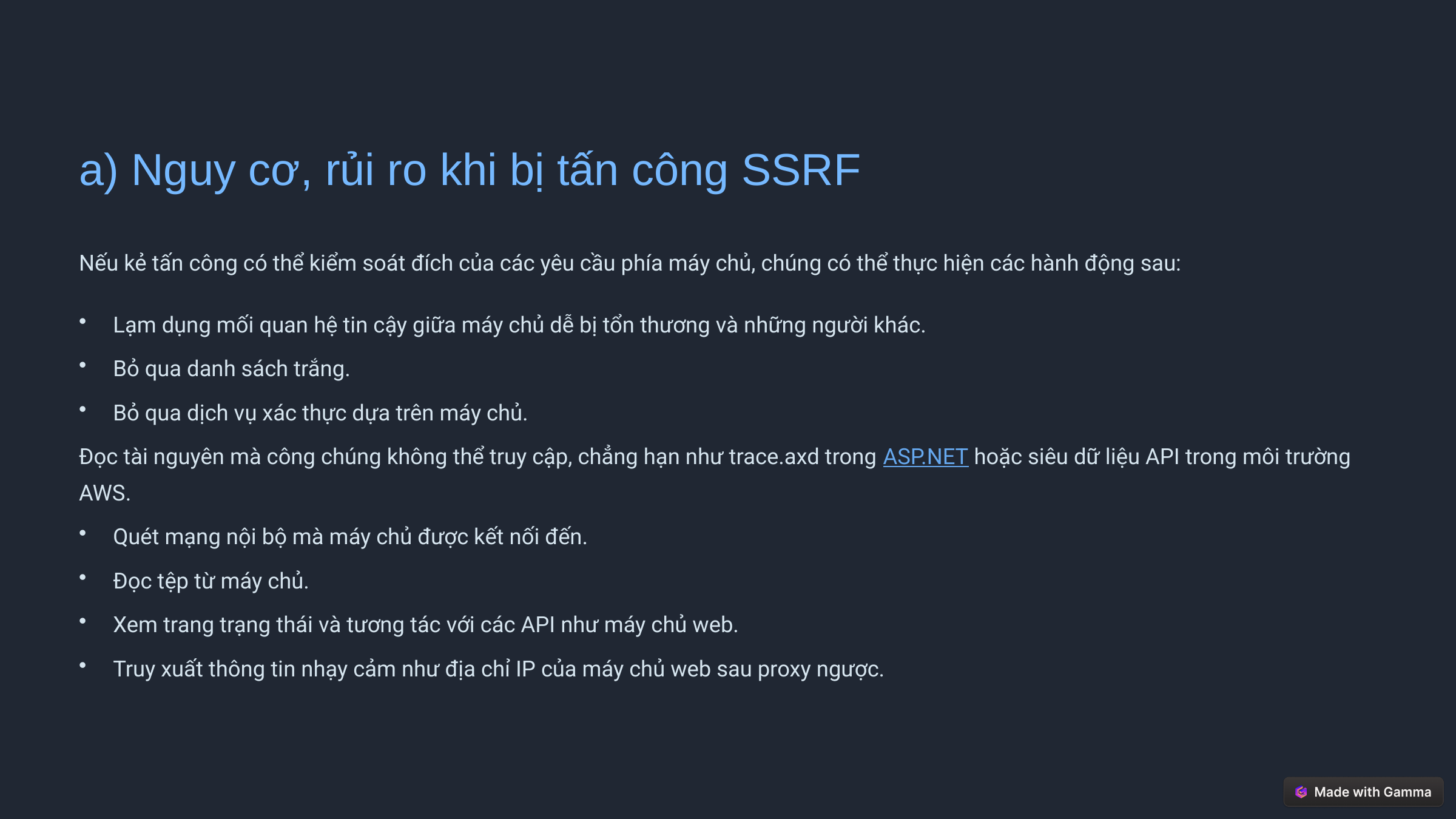

a) Nguy cơ, rủi ro khi bị tấn công SSRF
Nếu kẻ tấn công có thể kiểm soát đích của các yêu cầu phía máy chủ, chúng có thể thực hiện các hành động sau:
Lạm dụng mối quan hệ tin cậy giữa máy chủ dễ bị tổn thương và những người khác.
Bỏ qua danh sách trắng.
Bỏ qua dịch vụ xác thực dựa trên máy chủ.
Đọc tài nguyên mà công chúng không thể truy cập, chẳng hạn như trace.axd trong ASP.NET hoặc siêu dữ liệu API trong môi trường AWS.
Quét mạng nội bộ mà máy chủ được kết nối đến.
Đọc tệp từ máy chủ.
Xem trang trạng thái và tương tác với các API như máy chủ web.
Truy xuất thông tin nhạy cảm như địa chỉ IP của máy chủ web sau proxy ngược.